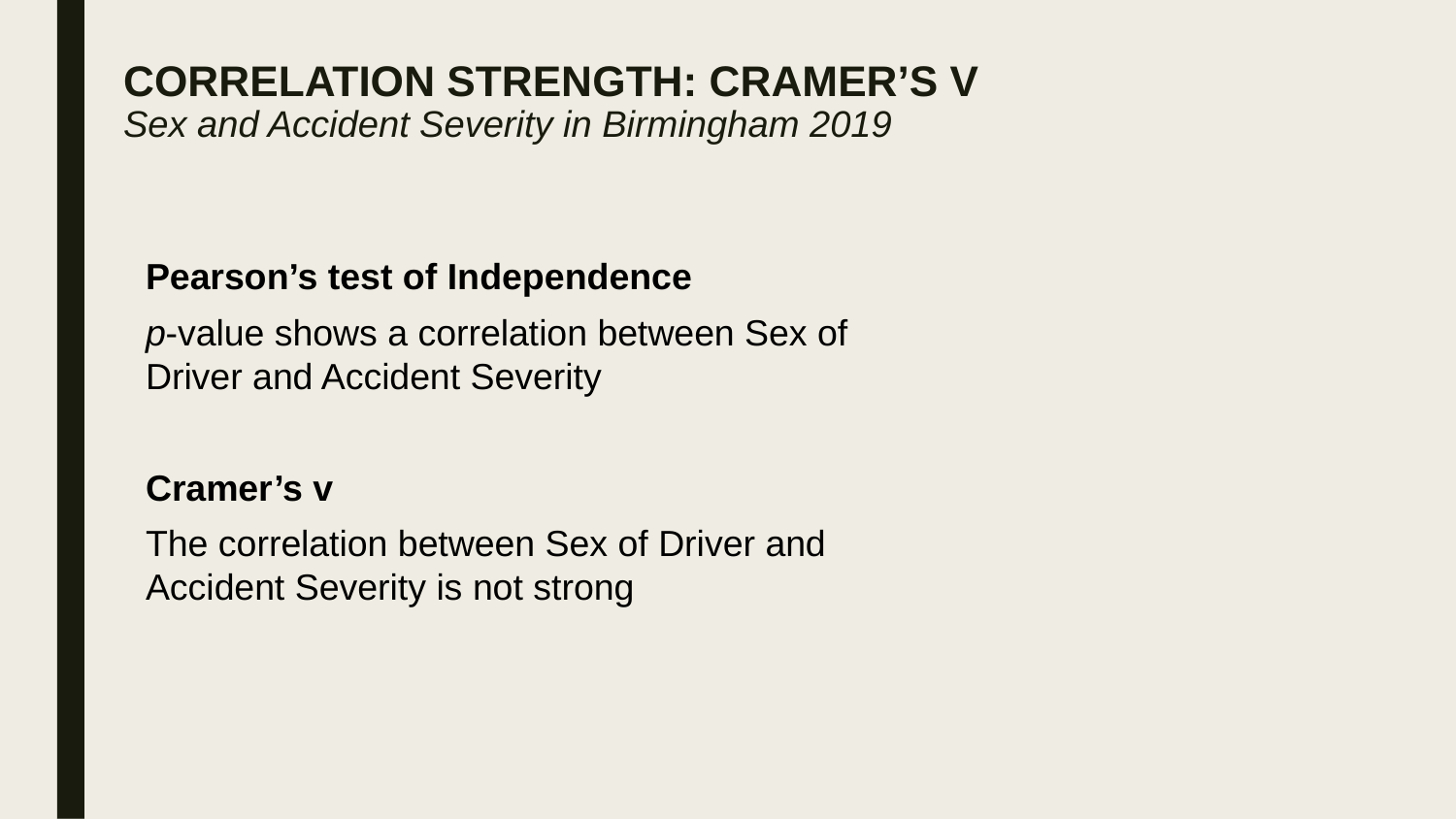

CORRELATION STRENGTH: CRAMER’S V
Sex and Accident Severity in Birmingham 2019
Pearson’s test of Independence
p-value shows a correlation between Sex of Driver and Accident Severity

Cramer’s v
The correlation between Sex of Driver and Accident Severity is not strong